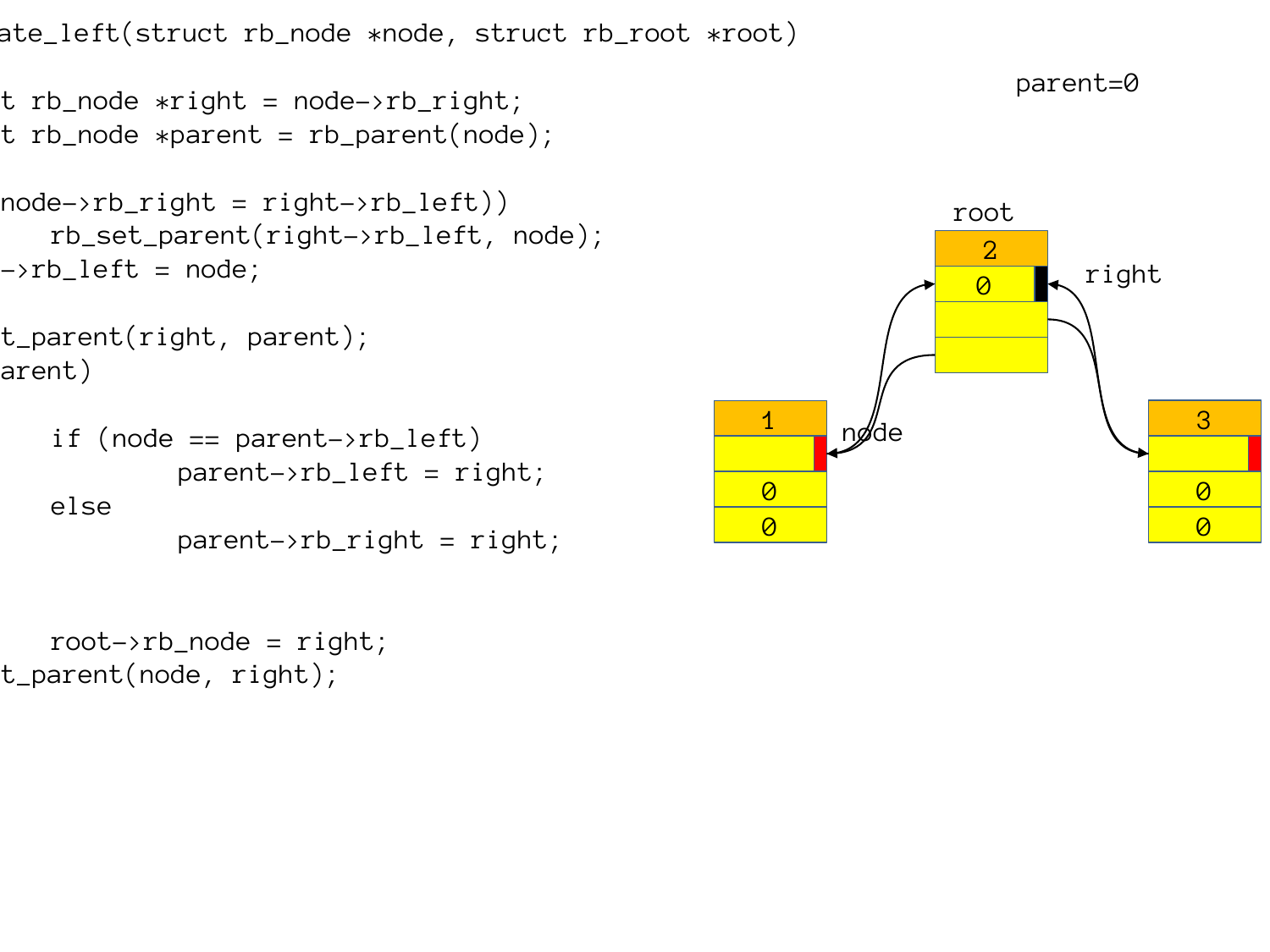

void __rb_rotate_left(struct rb_node *node, struct rb_root *root)
{
	struct rb_node *right = node->rb_right;
	struct rb_node *parent = rb_parent(node);

	if ((node->rb_right = right->rb_left))
		rb_set_parent(right->rb_left, node);
	right->rb_left = node;

	rb_set_parent(right, parent);
	if (parent)
	{
		if (node == parent->rb_left)
			parent->rb_left = right;
		else
			parent->rb_right = right;
	}
	else
		root->rb_node = right;
	rb_set_parent(node, right);
}
parent=0
root
2
right
0

3
1
node

0
0
0
0